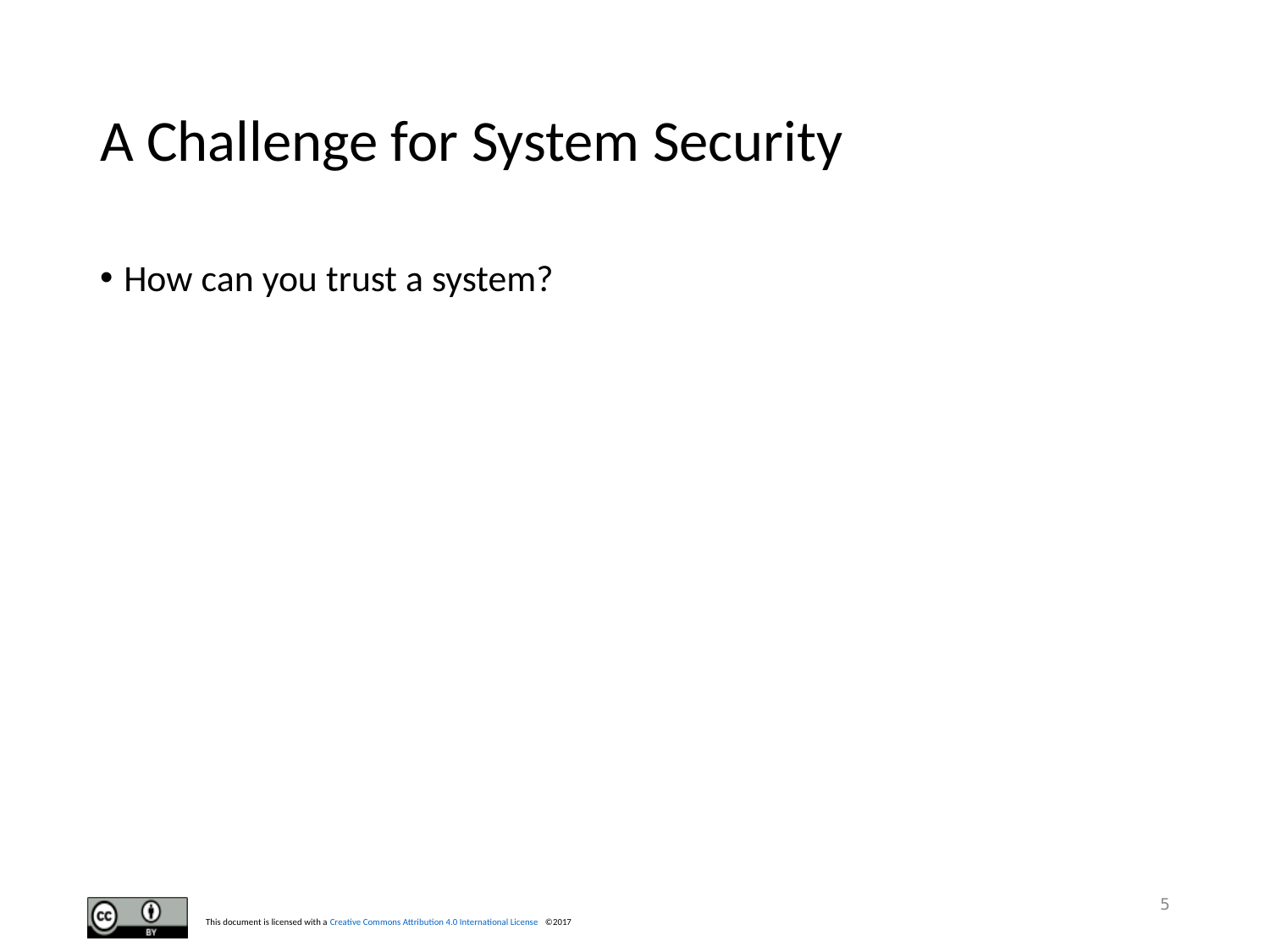

# A Challenge for System Security
How can you trust a system?
5